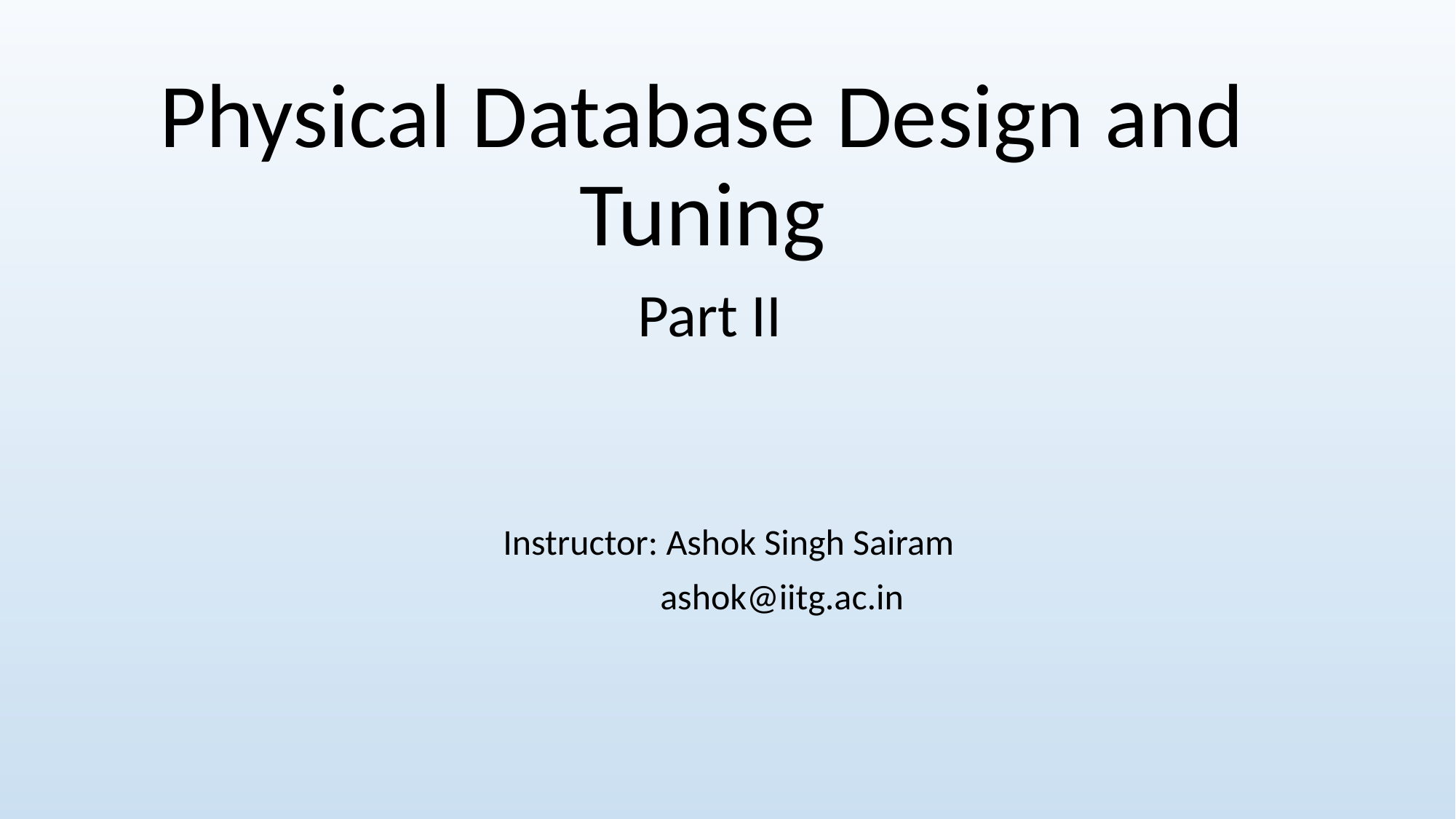

# Physical Database Design and Tuning
Part II
Instructor: Ashok Singh Sairam
             ashok@iitg.ac.in